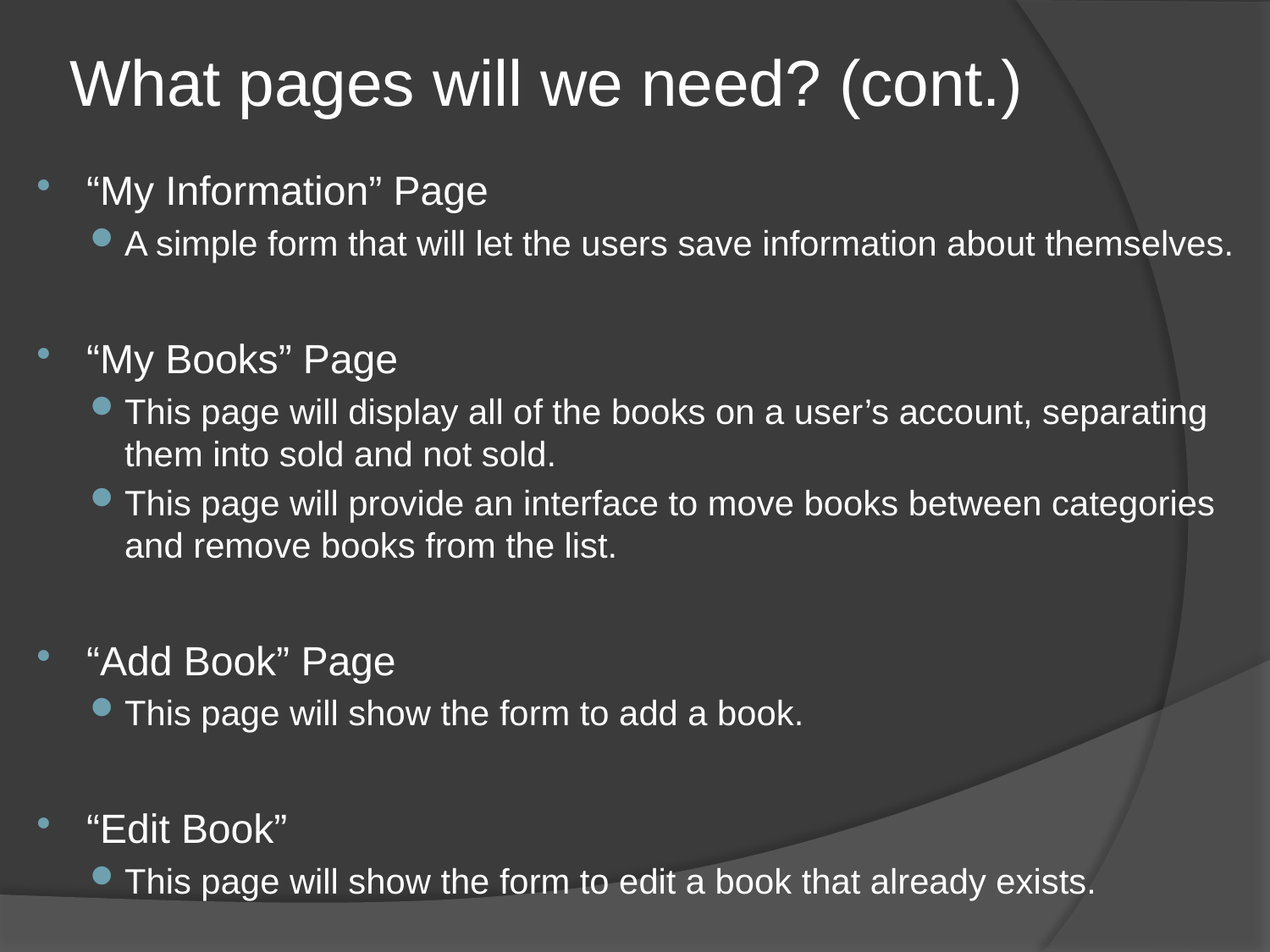

# What pages will we need? (cont.)
“My Information” Page
A simple form that will let the users save information about themselves.

“My Books” Page
This page will display all of the books on a user’s account, separating them into sold and not sold.
This page will provide an interface to move books between categories and remove books from the list.

“Add Book” Page
This page will show the form to add a book.

“Edit Book”
This page will show the form to edit a book that already exists.